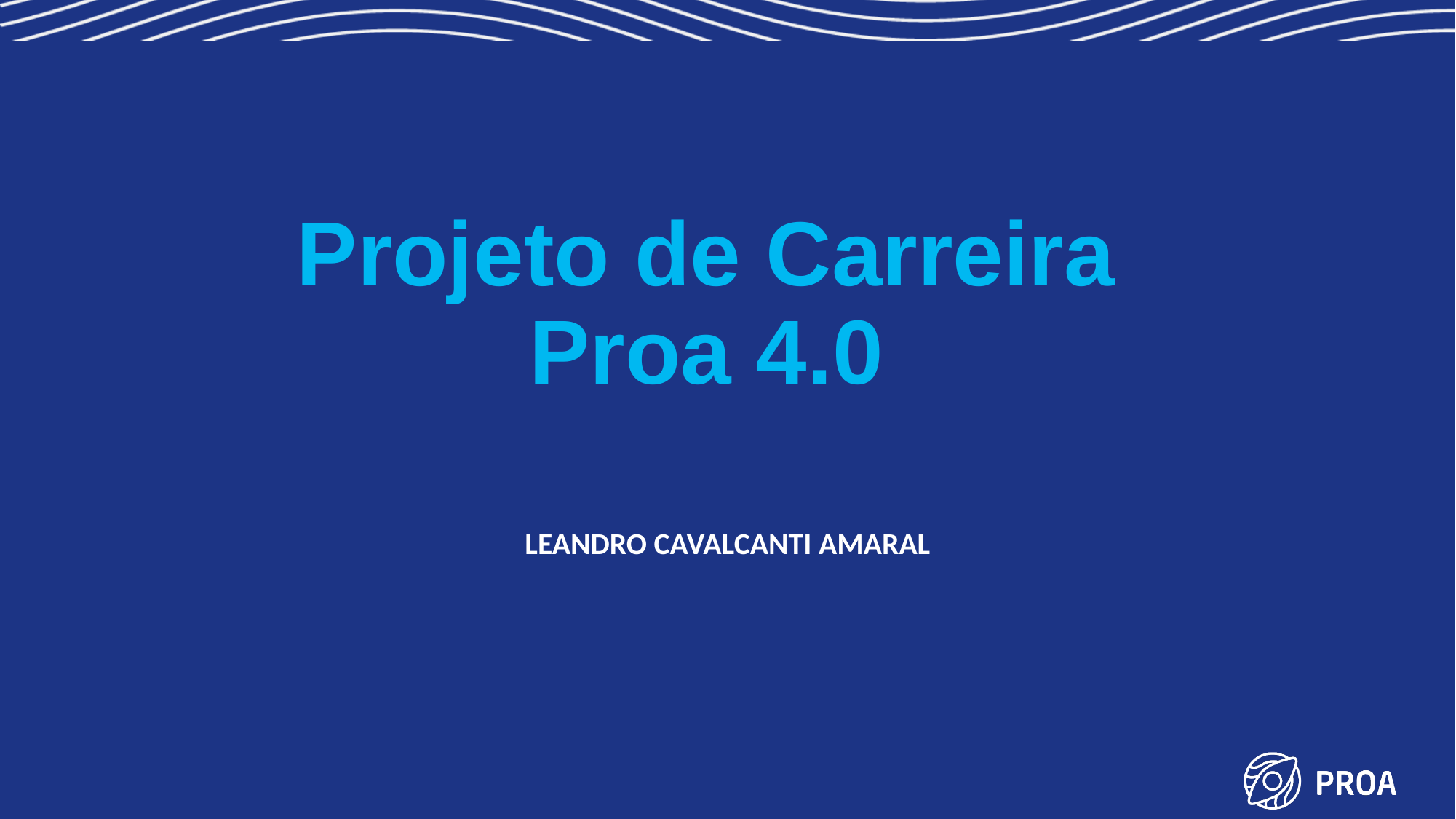

# Projeto de Carreira Proa 4.0
LEANDRO CAVALCANTI AMARAL